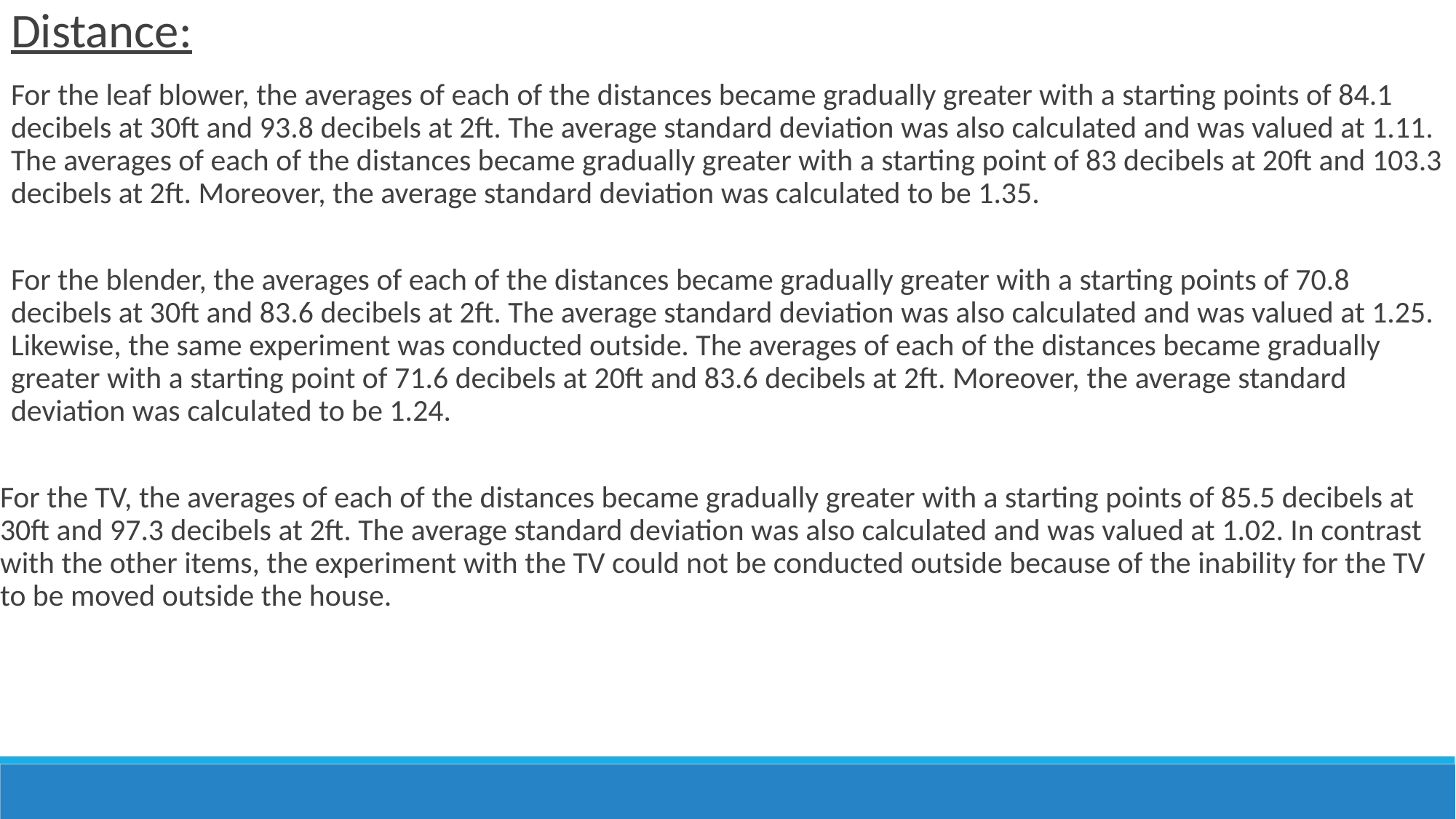

Distance:
For the leaf blower, the averages of each of the distances became gradually greater with a starting points of 84.1 decibels at 30ft and 93.8 decibels at 2ft. The average standard deviation was also calculated and was valued at 1.11. The averages of each of the distances became gradually greater with a starting point of 83 decibels at 20ft and 103.3 decibels at 2ft. Moreover, the average standard deviation was calculated to be 1.35.
For the blender, the averages of each of the distances became gradually greater with a starting points of 70.8 decibels at 30ft and 83.6 decibels at 2ft. The average standard deviation was also calculated and was valued at 1.25. Likewise, the same experiment was conducted outside. The averages of each of the distances became gradually greater with a starting point of 71.6 decibels at 20ft and 83.6 decibels at 2ft. Moreover, the average standard deviation was calculated to be 1.24.
For the TV, the averages of each of the distances became gradually greater with a starting points of 85.5 decibels at 30ft and 97.3 decibels at 2ft. The average standard deviation was also calculated and was valued at 1.02. In contrast with the other items, the experiment with the TV could not be conducted outside because of the inability for the TV to be moved outside the house.